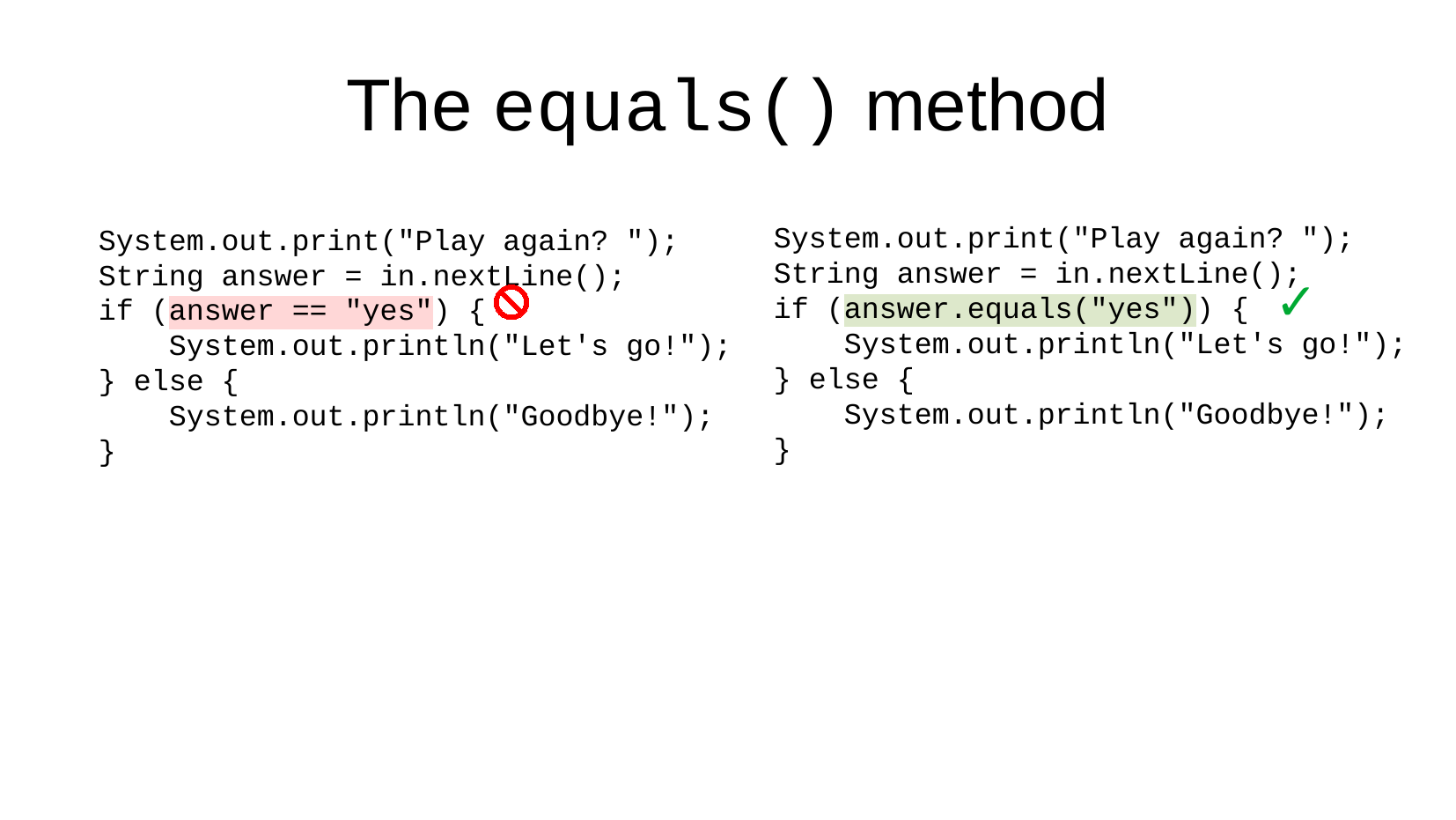

The equals() method
System.out.print("Play again? ");
String answer = in.nextLine();
if (answer.equals("yes")) {
    System.out.println("Let's go!");
} else {
    System.out.println("Goodbye!");
}

System.out.print("Play again? ");
String answer = in.nextLine();
if (answer == "yes") {
    System.out.println("Let's go!");
} else {
    System.out.println("Goodbye!");
}

✓